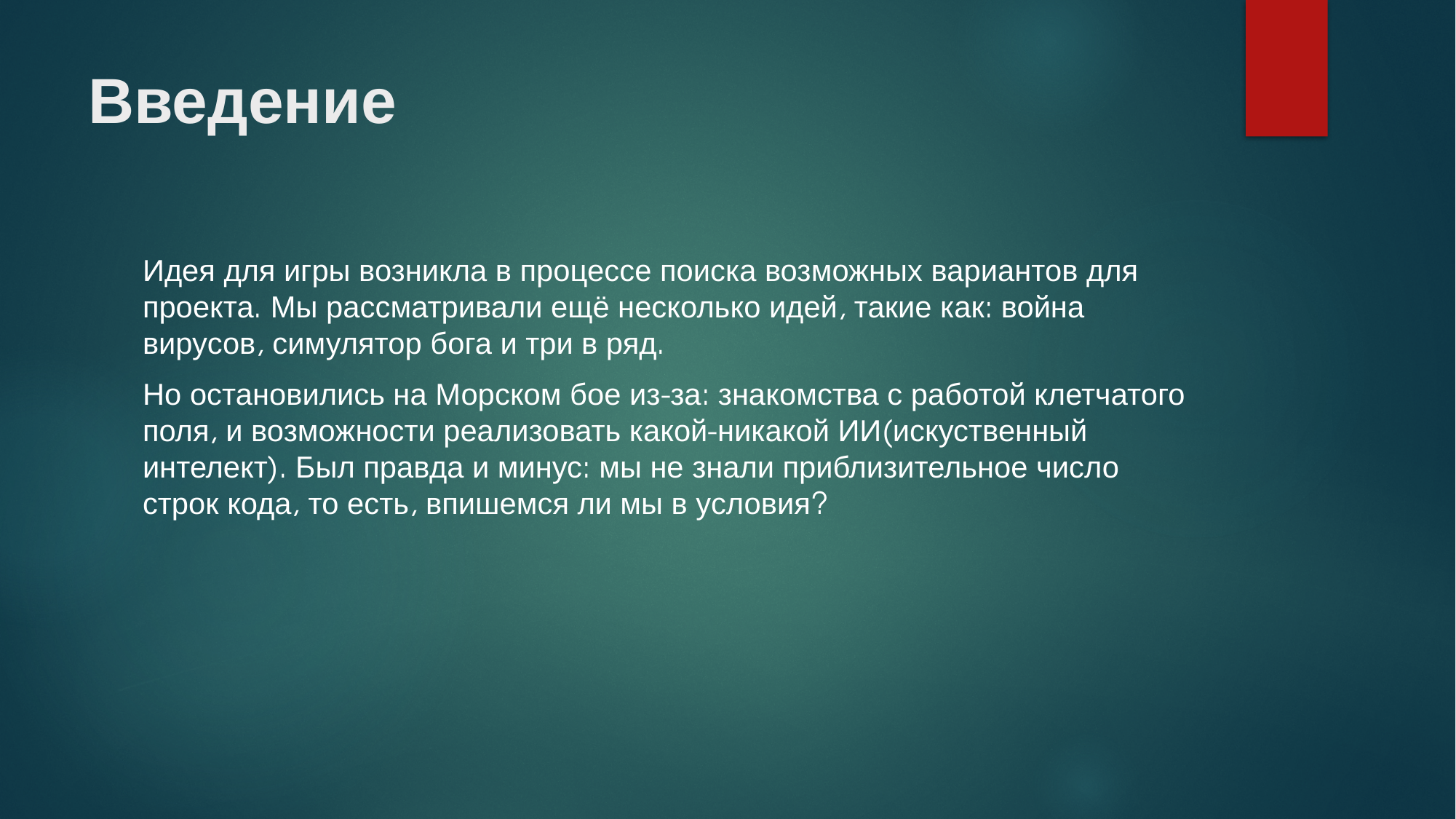

# Введение
Идея для игры возникла в процессе поиска возможных вариантов для проекта. Мы рассматривали ещё несколько идей, такие как: война вирусов, симулятор бога и три в ряд.
Но остановились на Морском бое из-за: знакомства с работой клетчатого поля, и возможности реализовать какой-никакой ИИ(искуственный интелект). Был правда и минус: мы не знали приблизительное число строк кода, то есть, впишемся ли мы в условия?